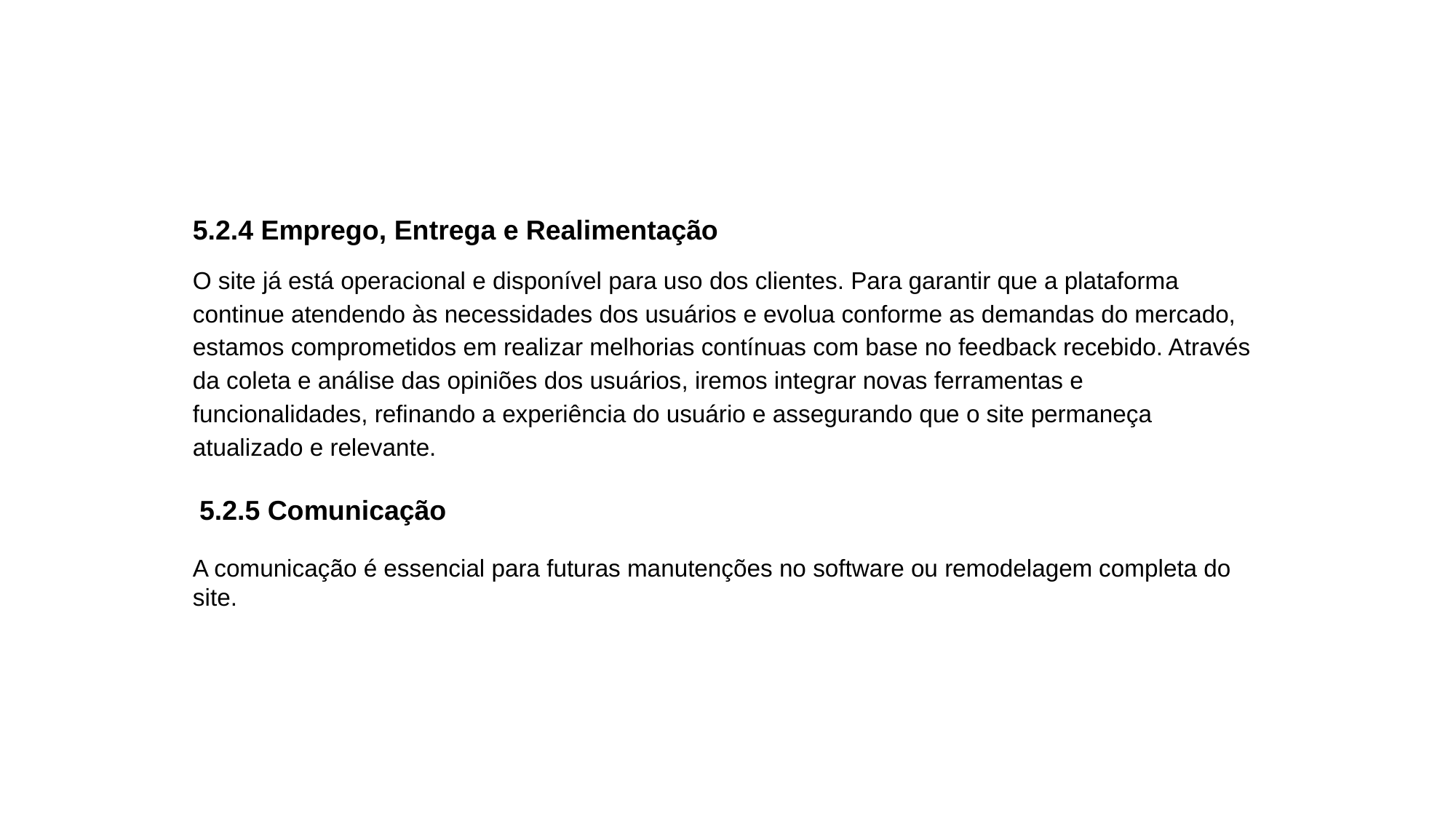

5.2.4 Emprego, Entrega e Realimentação
O site já está operacional e disponível para uso dos clientes. Para garantir que a plataforma continue atendendo às necessidades dos usuários e evolua conforme as demandas do mercado, estamos comprometidos em realizar melhorias contínuas com base no feedback recebido. Através da coleta e análise das opiniões dos usuários, iremos integrar novas ferramentas e funcionalidades, refinando a experiência do usuário e assegurando que o site permaneça atualizado e relevante.
 5.2.5 Comunicação
A comunicação é essencial para futuras manutenções no software ou remodelagem completa do site.